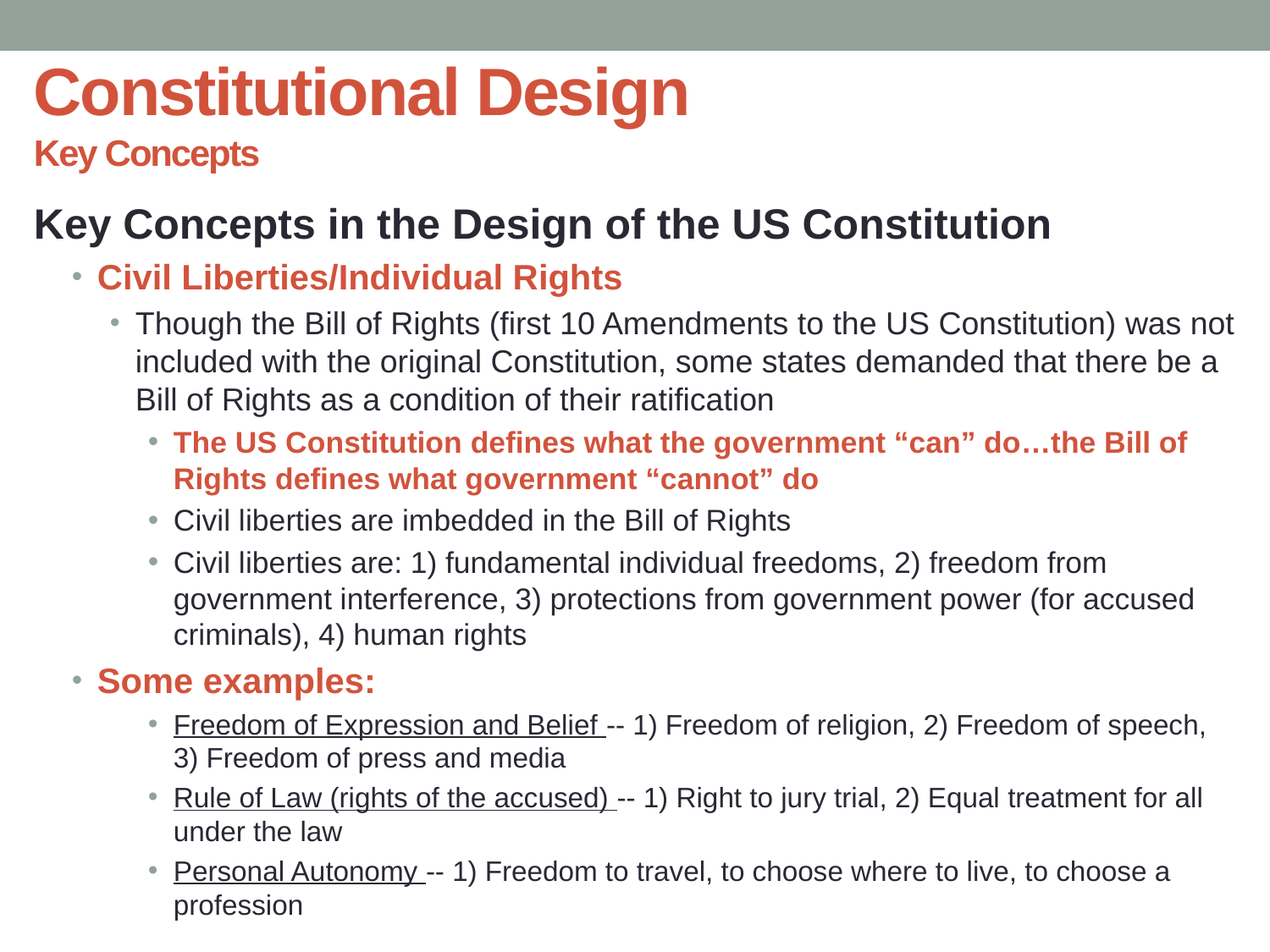

# Constitutional Design Key Concepts
Key Concepts in the Design of the US Constitution
Civil Liberties/Individual Rights
Though the Bill of Rights (first 10 Amendments to the US Constitution) was not included with the original Constitution, some states demanded that there be a Bill of Rights as a condition of their ratification
The US Constitution defines what the government “can” do…the Bill of Rights defines what government “cannot” do
Civil liberties are imbedded in the Bill of Rights
Civil liberties are: 1) fundamental individual freedoms, 2) freedom from government interference, 3) protections from government power (for accused criminals), 4) human rights
Some examples:
Freedom of Expression and Belief -- 1) Freedom of religion, 2) Freedom of speech, 3) Freedom of press and media
Rule of Law (rights of the accused) -- 1) Right to jury trial, 2) Equal treatment for all under the law
Personal Autonomy -- 1) Freedom to travel, to choose where to live, to choose a profession